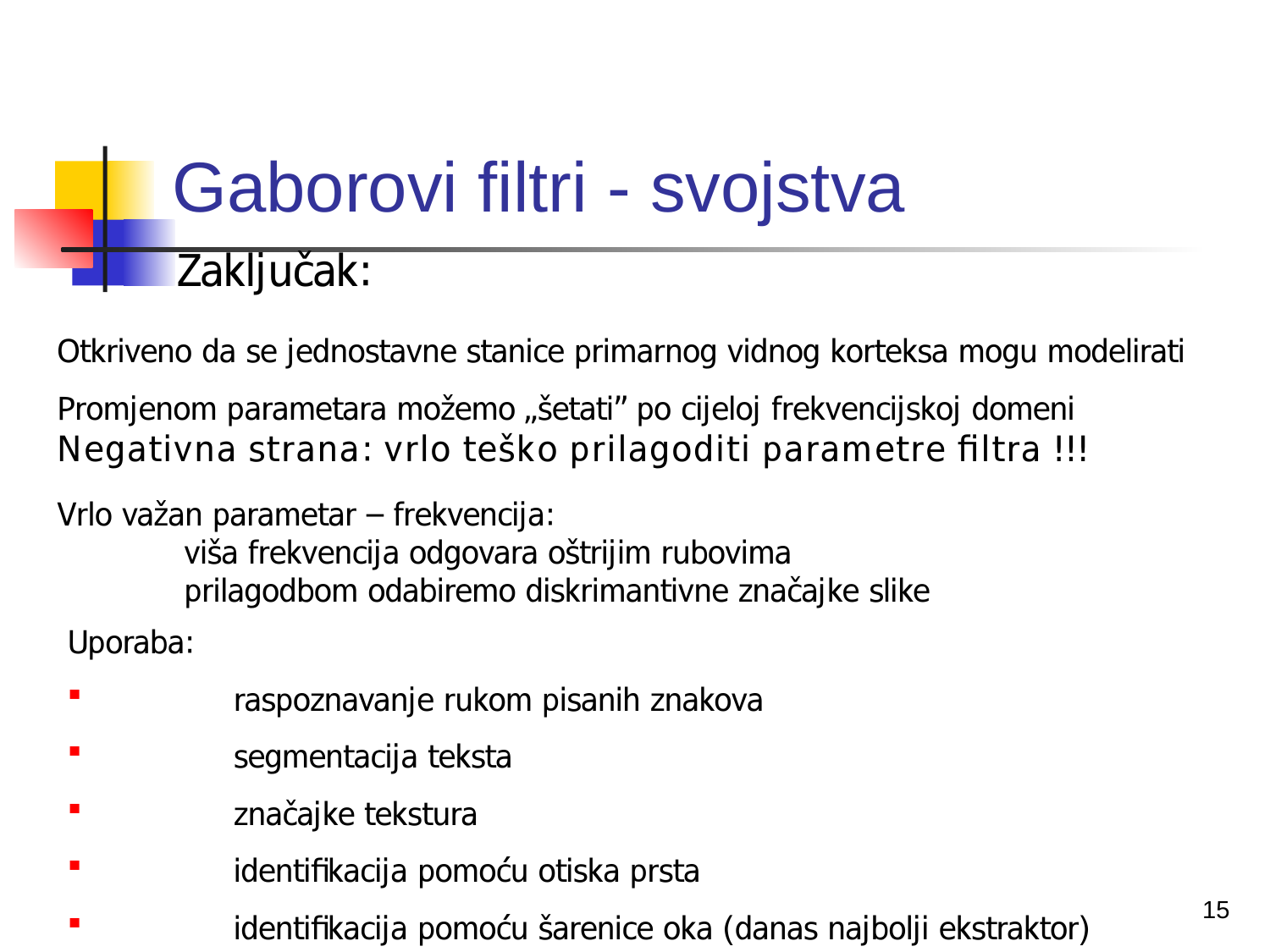

# Gaborovi filtri - svojstva
Zaključak:
Otkriveno da se jednostavne stanice primarnog vidnog korteksa mogu modelirati
Promjenom parametara možemo „šetati” po cijeloj frekvencijskoj domeni
Negativna strana: vrlo teško prilagoditi parametre filtra !!!
Vrlo važan parametar – frekvencija:
	viša frekvencija odgovara oštrijim rubovima
	prilagodbom odabiremo diskrimantivne značajke slike
Uporaba:
	raspoznavanje rukom pisanih znakova
	segmentacija teksta
	značajke tekstura
	identifikacija pomoću otiska prsta
	identifikacija pomoću šarenice oka (danas najbolji ekstraktor)
15